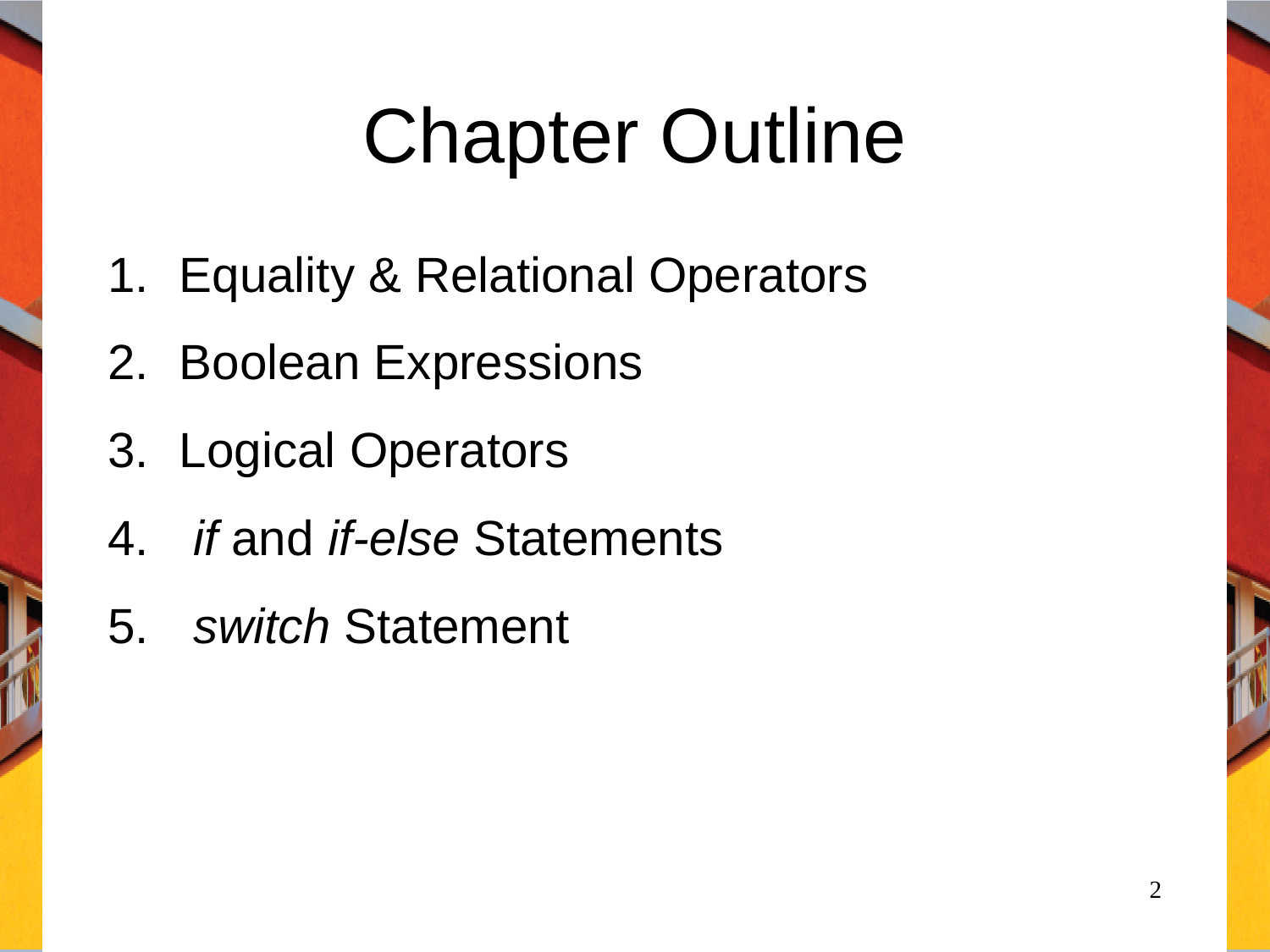

# Chapter Outline
Equality & Relational Operators
Boolean Expressions
Logical Operators
 if and if-else Statements
 switch Statement
2